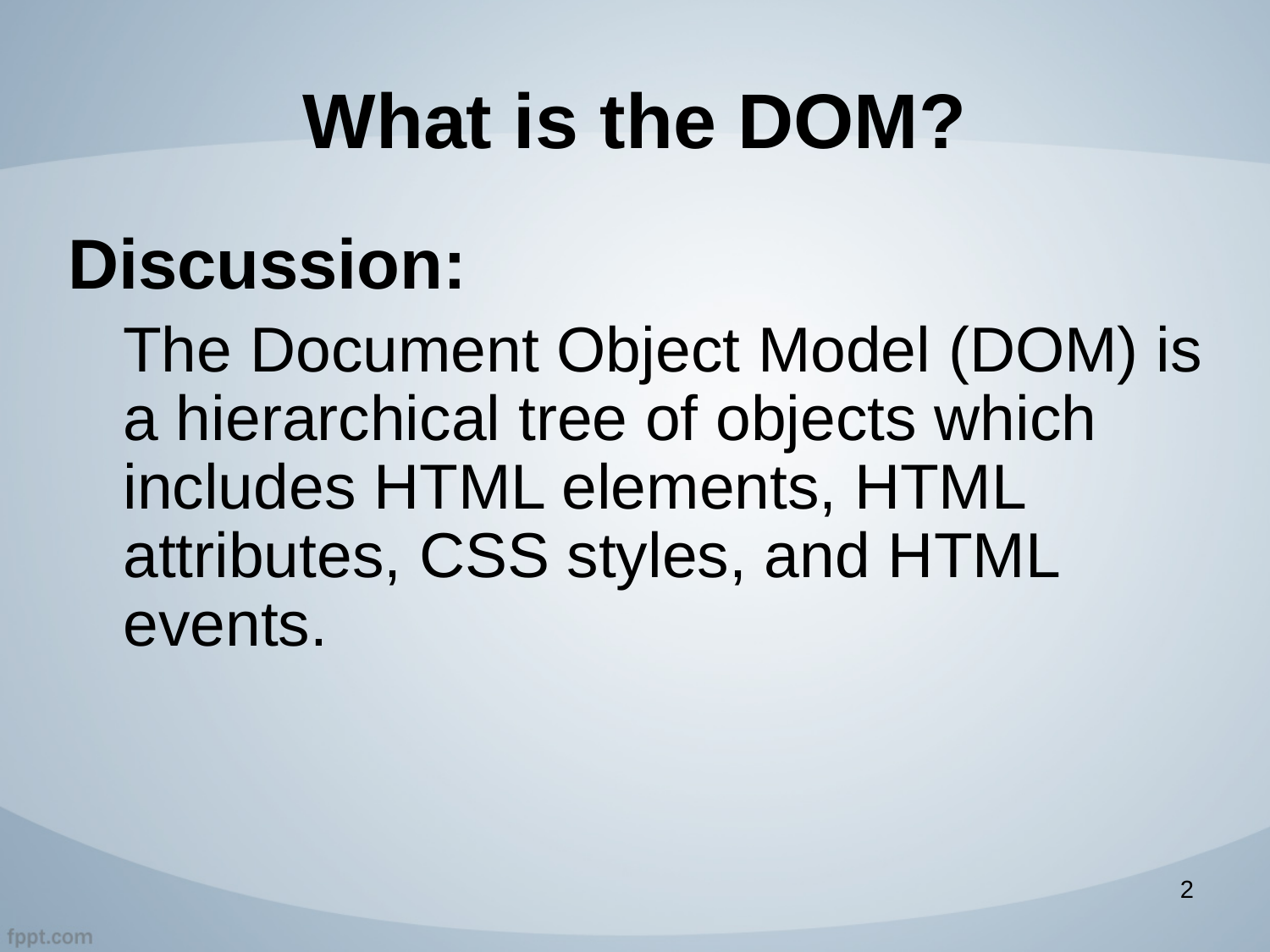

# What is the DOM?
Discussion:
The Document Object Model (DOM) is a hierarchical tree of objects which includes HTML elements, HTML attributes, CSS styles, and HTML events.
2